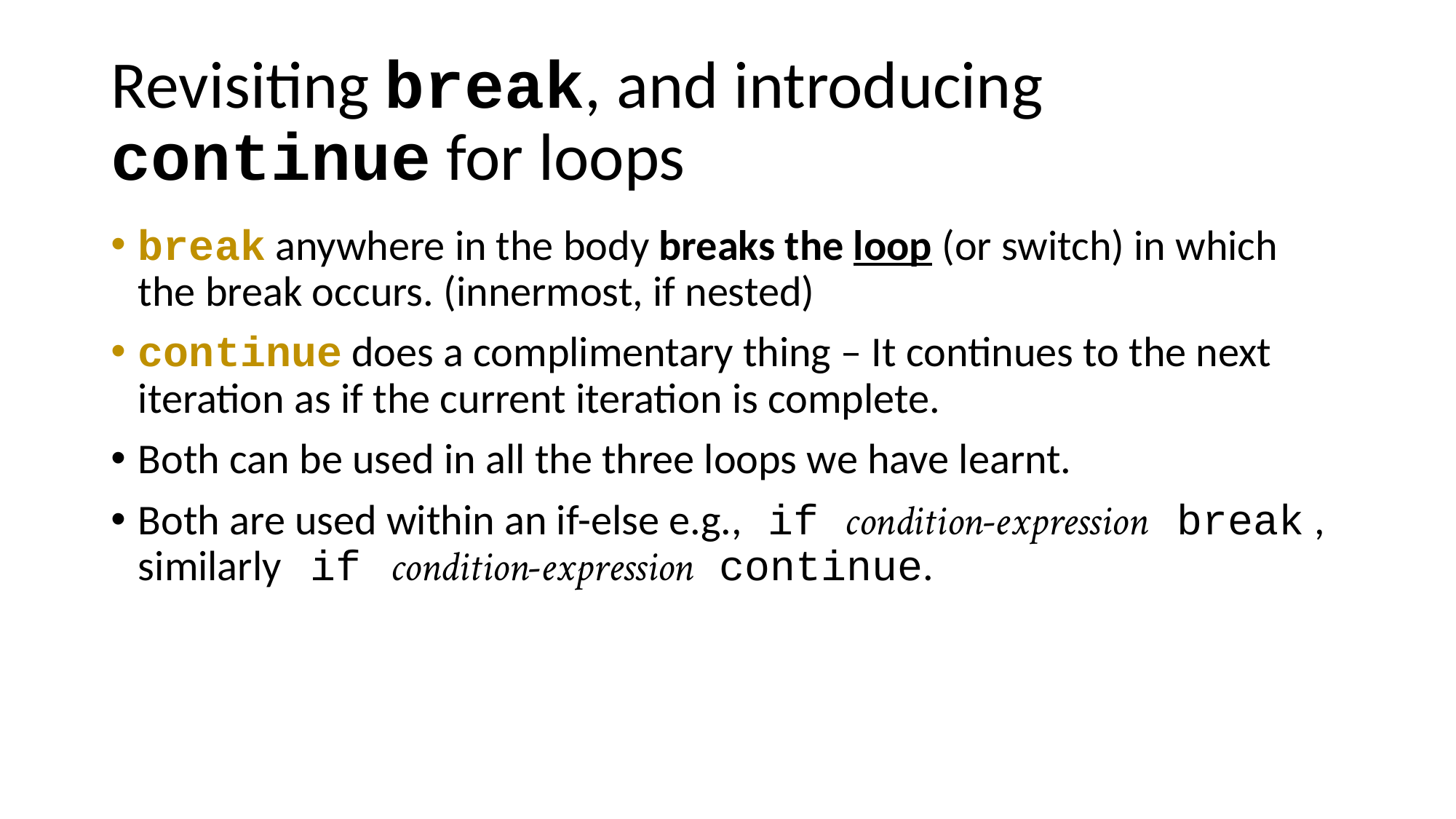

# Revisiting break, and introducing continue for loops
break anywhere in the body breaks the loop (or switch) in which the break occurs. (innermost, if nested)
continue does a complimentary thing – It continues to the next iteration as if the current iteration is complete.
Both can be used in all the three loops we have learnt.
Both are used within an if-else e.g., if condition-expression   break , similarly   if   condition-expression continue.